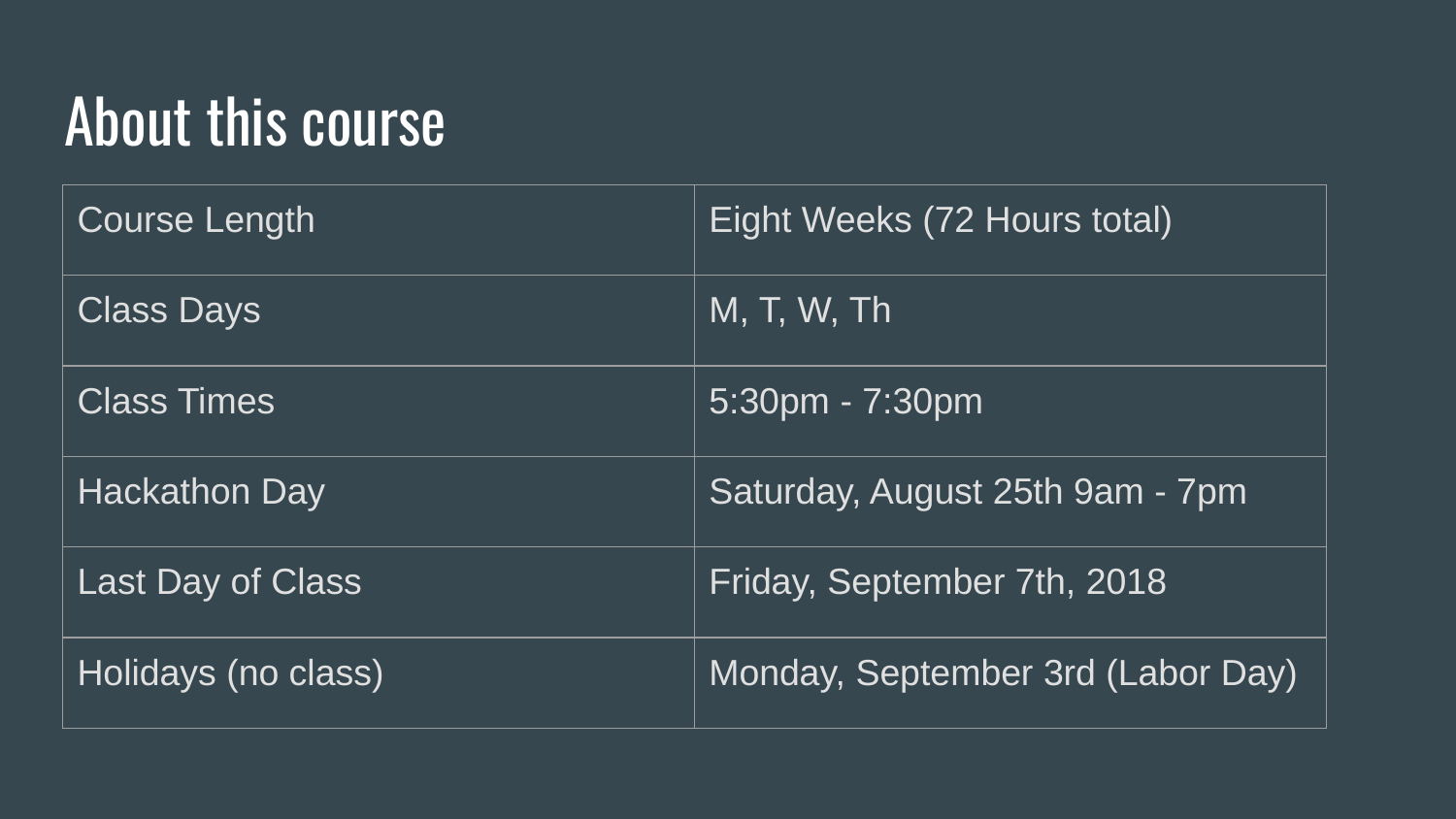

# About this course
| Course Length | Eight Weeks (72 Hours total) |
| --- | --- |
| Class Days | M, T, W, Th |
| Class Times | 5:30pm - 7:30pm |
| Hackathon Day | Saturday, August 25th 9am - 7pm |
| Last Day of Class | Friday, September 7th, 2018 |
| Holidays (no class) | Monday, September 3rd (Labor Day) |